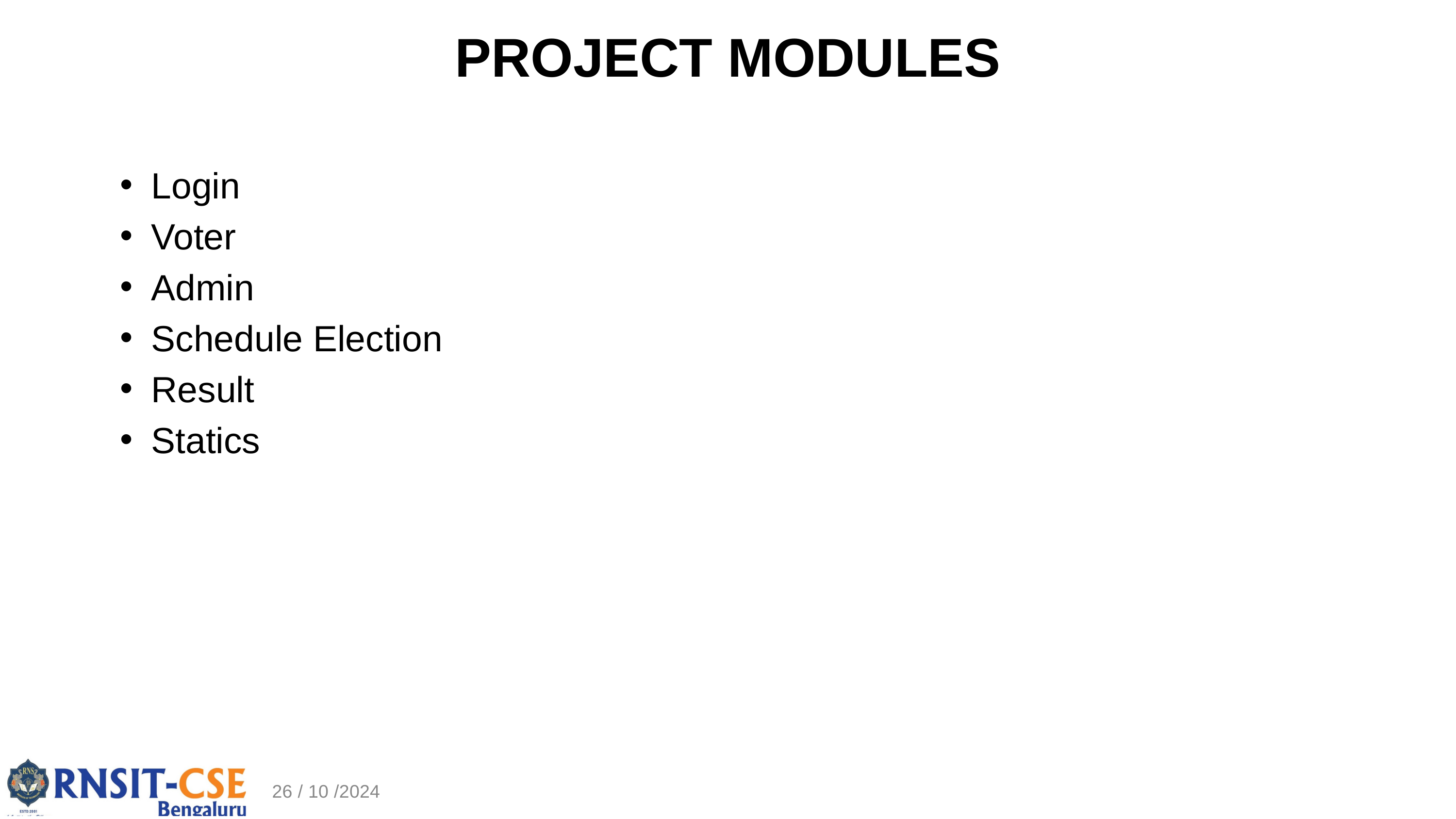

PROJECT MODULES
Login
Voter
Admin
Schedule Election
Result
Statics

26 / 10 /2024